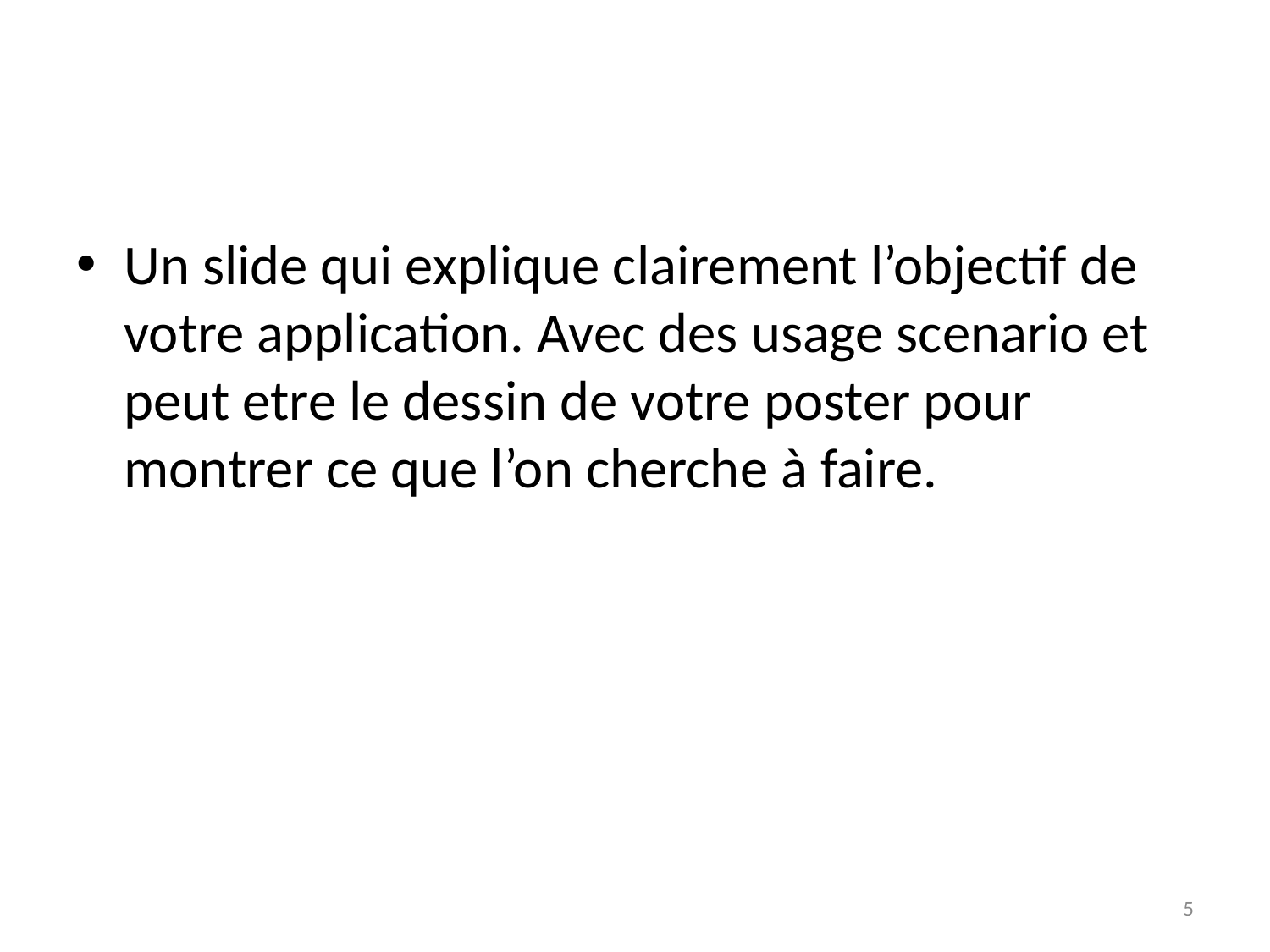

#
Un slide qui explique clairement l’objectif de votre application. Avec des usage scenario et peut etre le dessin de votre poster pour montrer ce que l’on cherche à faire.
5